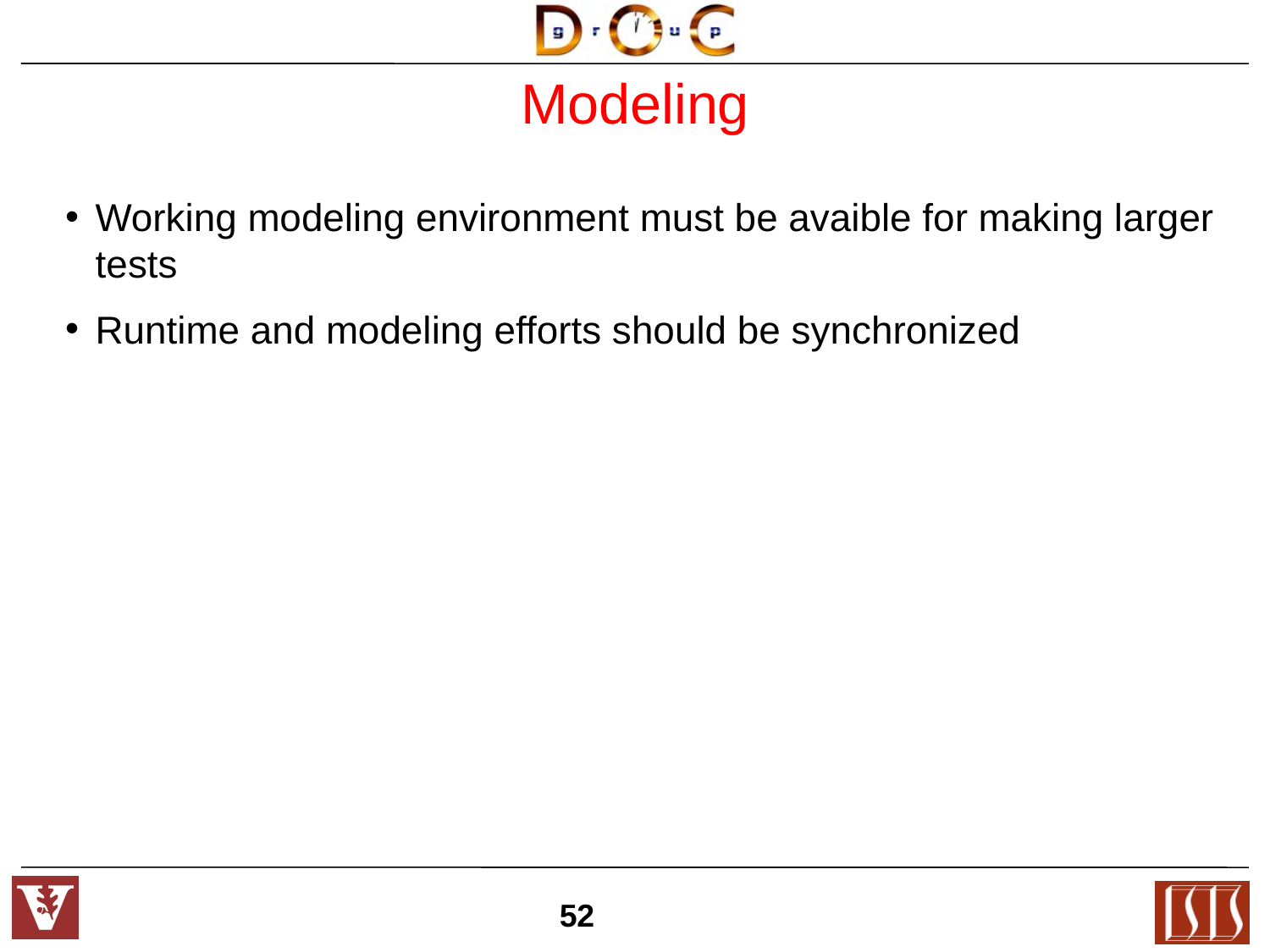

Modeling

Working modeling environment must be avaible for making larger tests
Runtime and modeling efforts should be synchronized